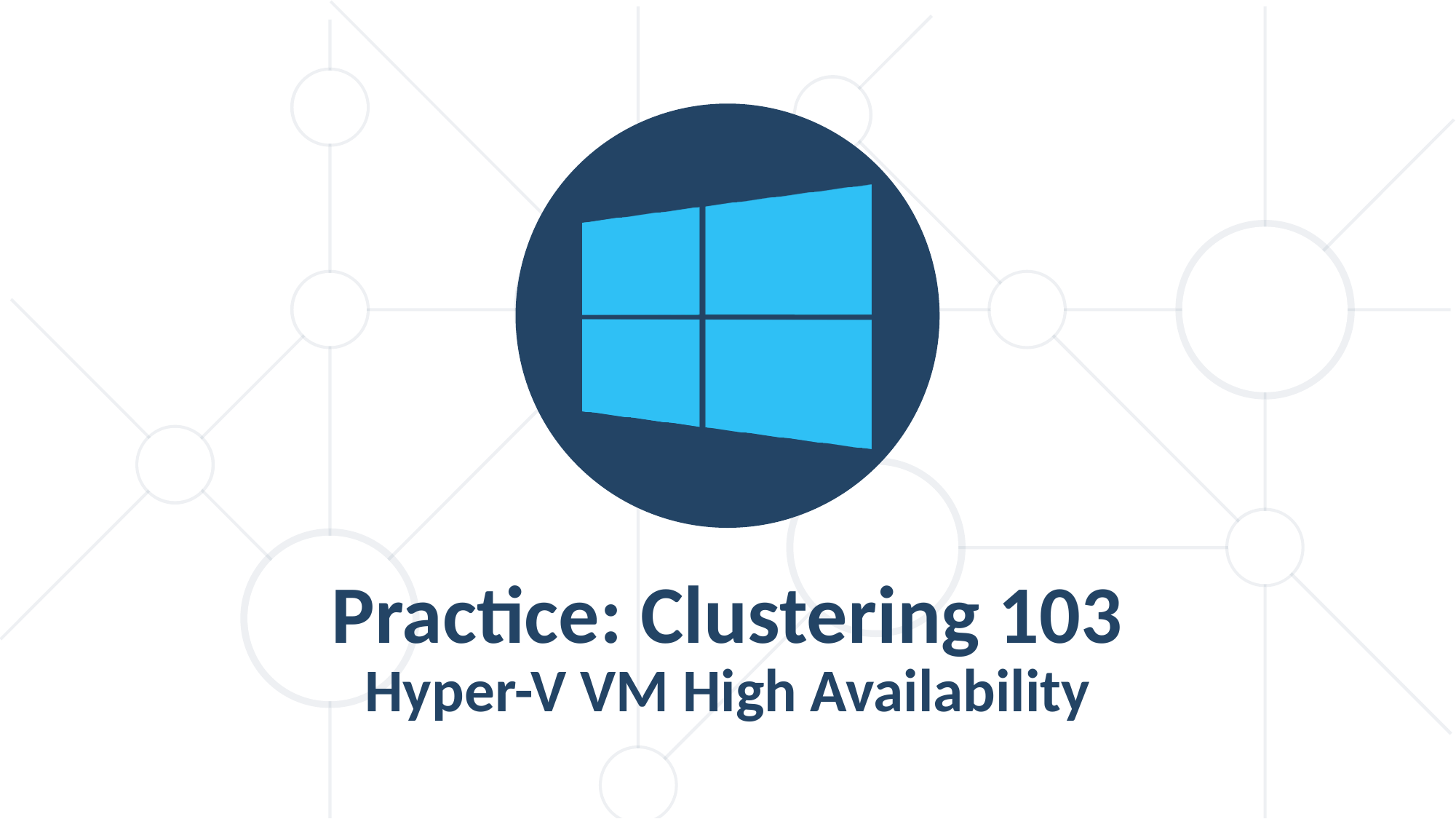

Practice: Clustering 103
Hyper-V VM High Availability